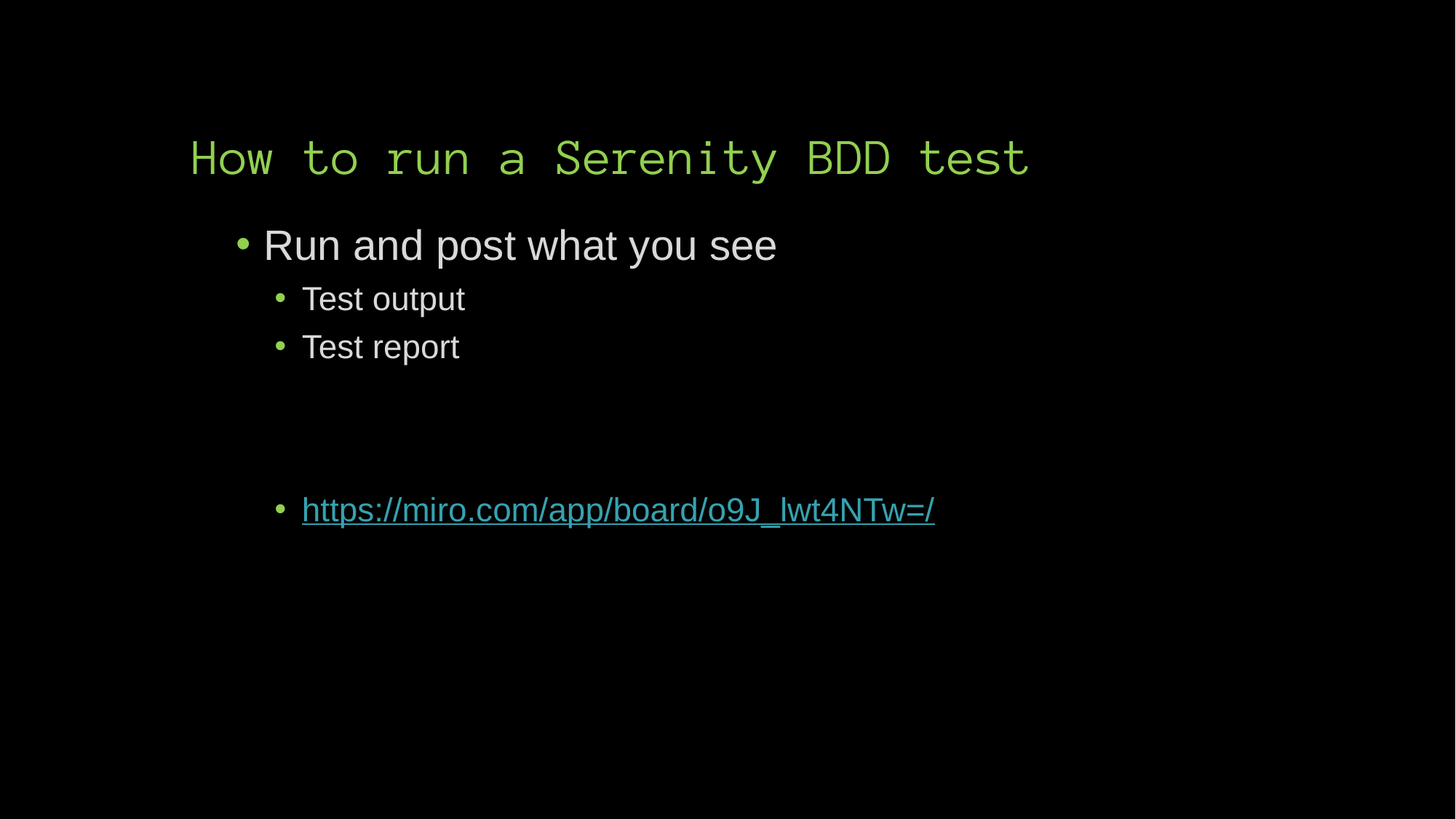

# How to run a Serenity BDD test
Run and post what you see
Test output
Test report

https://miro.com/app/board/o9J_lwt4NTw=/